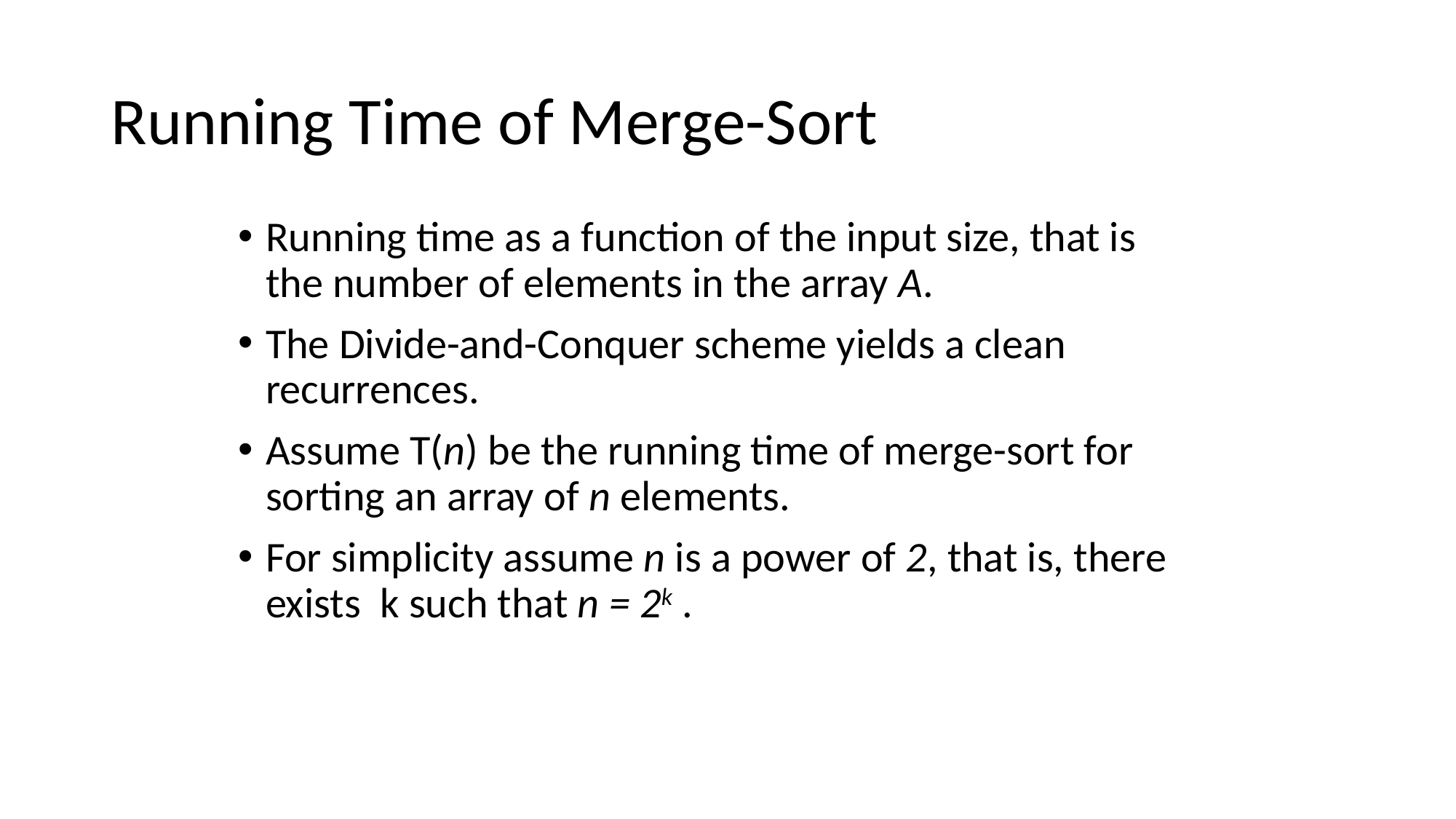

# Running Time of Merge-Sort
Running time as a function of the input size, that is the number of elements in the array A.
The Divide-and-Conquer scheme yields a clean recurrences.
Assume T(n) be the running time of merge-sort for sorting an array of n elements.
For simplicity assume n is a power of 2, that is, there exists  k such that n = 2k .